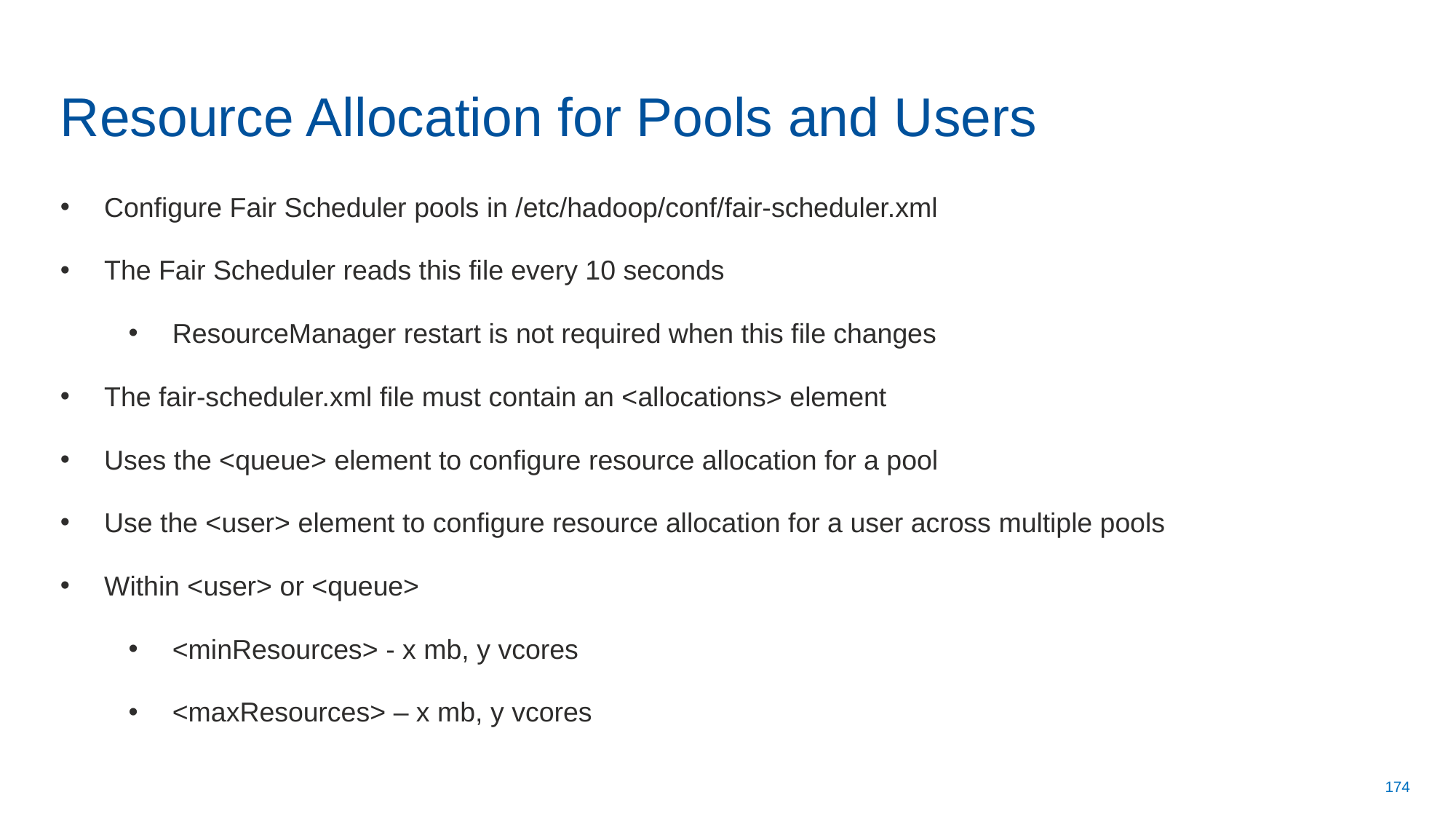

# Resource Allocation for Pools and Users
Configure Fair Scheduler pools in /etc/hadoop/conf/fair-scheduler.xml
The Fair Scheduler reads this file every 10 seconds
ResourceManager restart is not required when this file changes
The fair-scheduler.xml file must contain an <allocations> element
Uses the <queue> element to configure resource allocation for a pool
Use the <user> element to configure resource allocation for a user across multiple pools
Within <user> or <queue>
<minResources> - x mb, y vcores
<maxResources> – x mb, y vcores